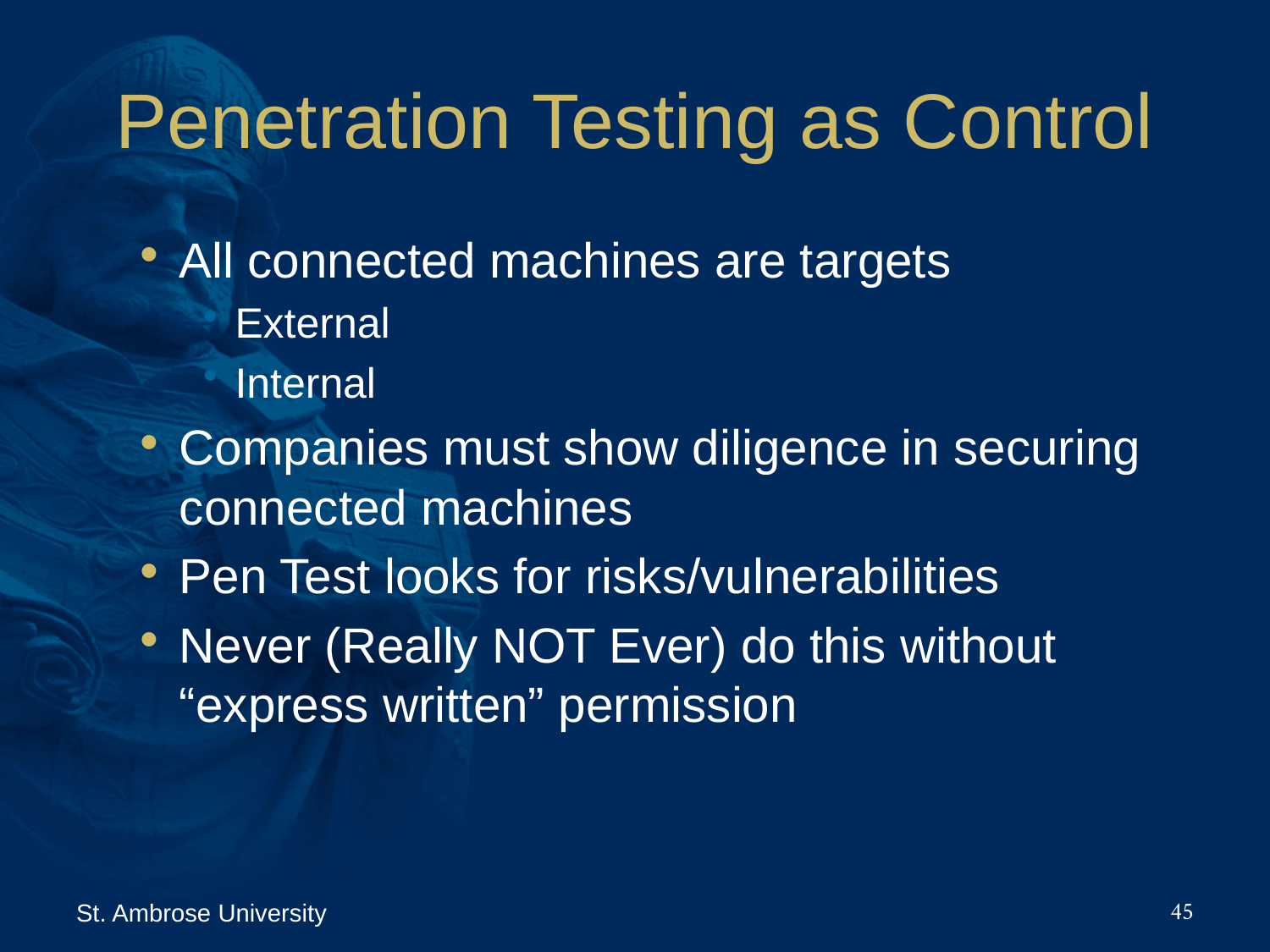

# Penetration Testing as Control
All connected machines are targets
External
Internal
Companies must show diligence in securing connected machines
Pen Test looks for risks/vulnerabilities
Never (Really NOT Ever) do this without “express written” permission
45
St. Ambrose University